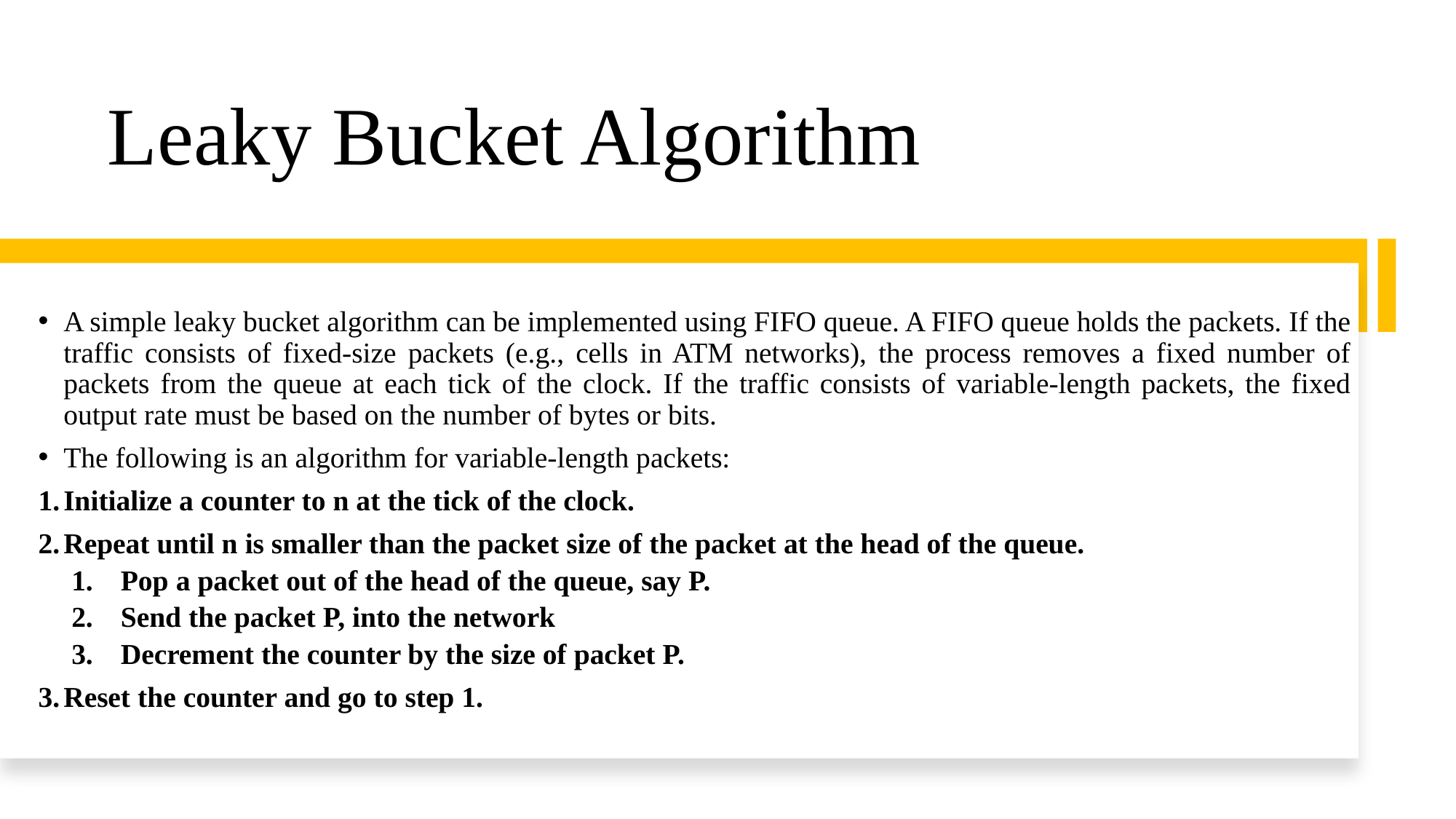

# Leaky Bucket Algorithm

A simple leaky bucket algorithm can be implemented using FIFO queue. A FIFO queue holds the packets. If the traffic consists of fixed-size packets (e.g., cells in ATM networks), the process removes a fixed number of packets from the queue at each tick of the clock. If the traffic consists of variable-length packets, the fixed output rate must be based on the number of bytes or bits.
The following is an algorithm for variable-length packets:
Initialize a counter to n at the tick of the clock.
Repeat until n is smaller than the packet size of the packet at the head of the queue.
Pop a packet out of the head of the queue, say P.
Send the packet P, into the network
Decrement the counter by the size of packet P.
Reset the counter and go to step 1.